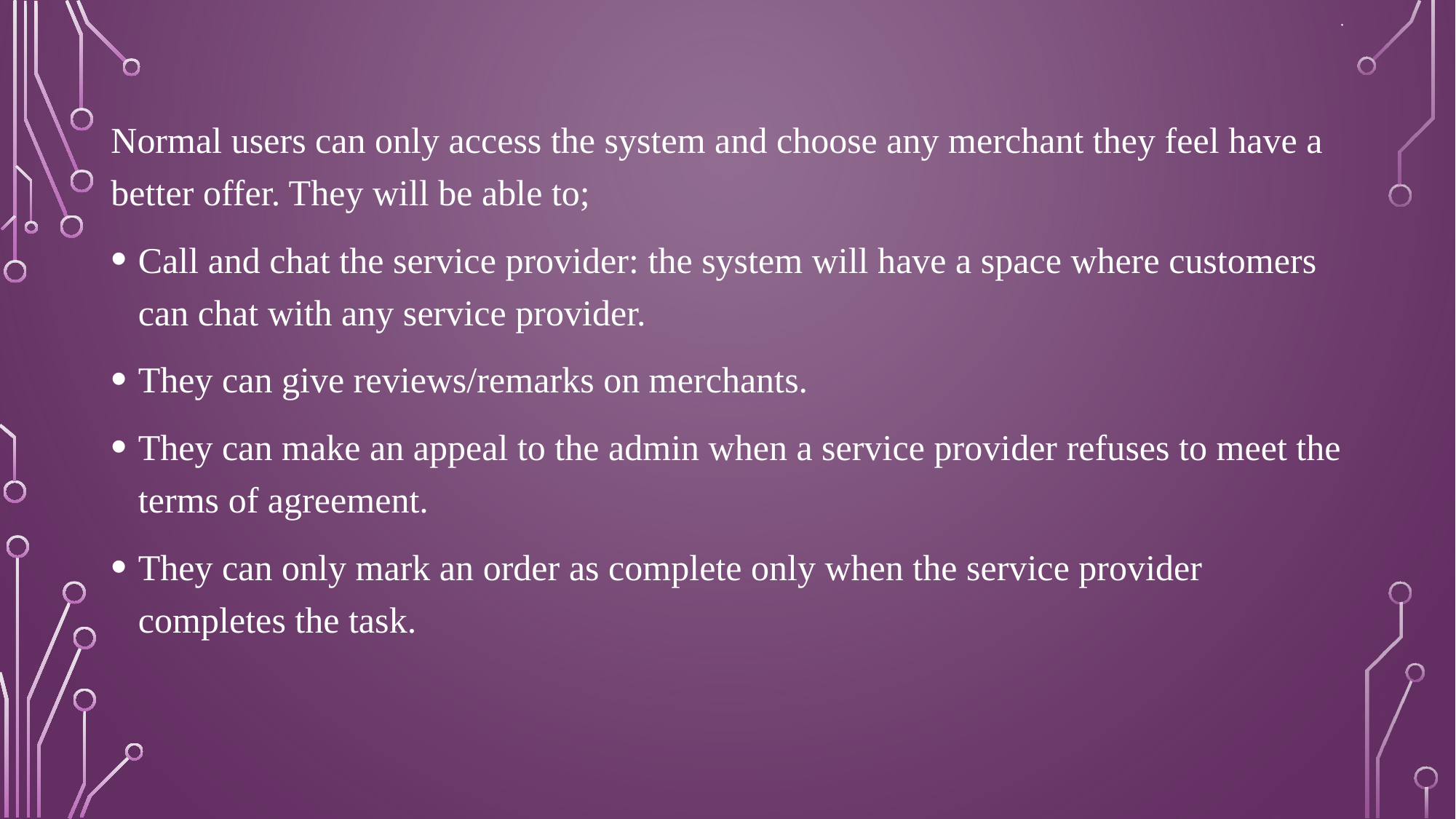

# .

Normal users can only access the system and choose any merchant they feel have a better offer. They will be able to;
Call and chat the service provider: the system will have a space where customers can chat with any service provider.
They can give reviews/remarks on merchants.
They can make an appeal to the admin when a service provider refuses to meet the terms of agreement.
They can only mark an order as complete only when the service provider completes the task.